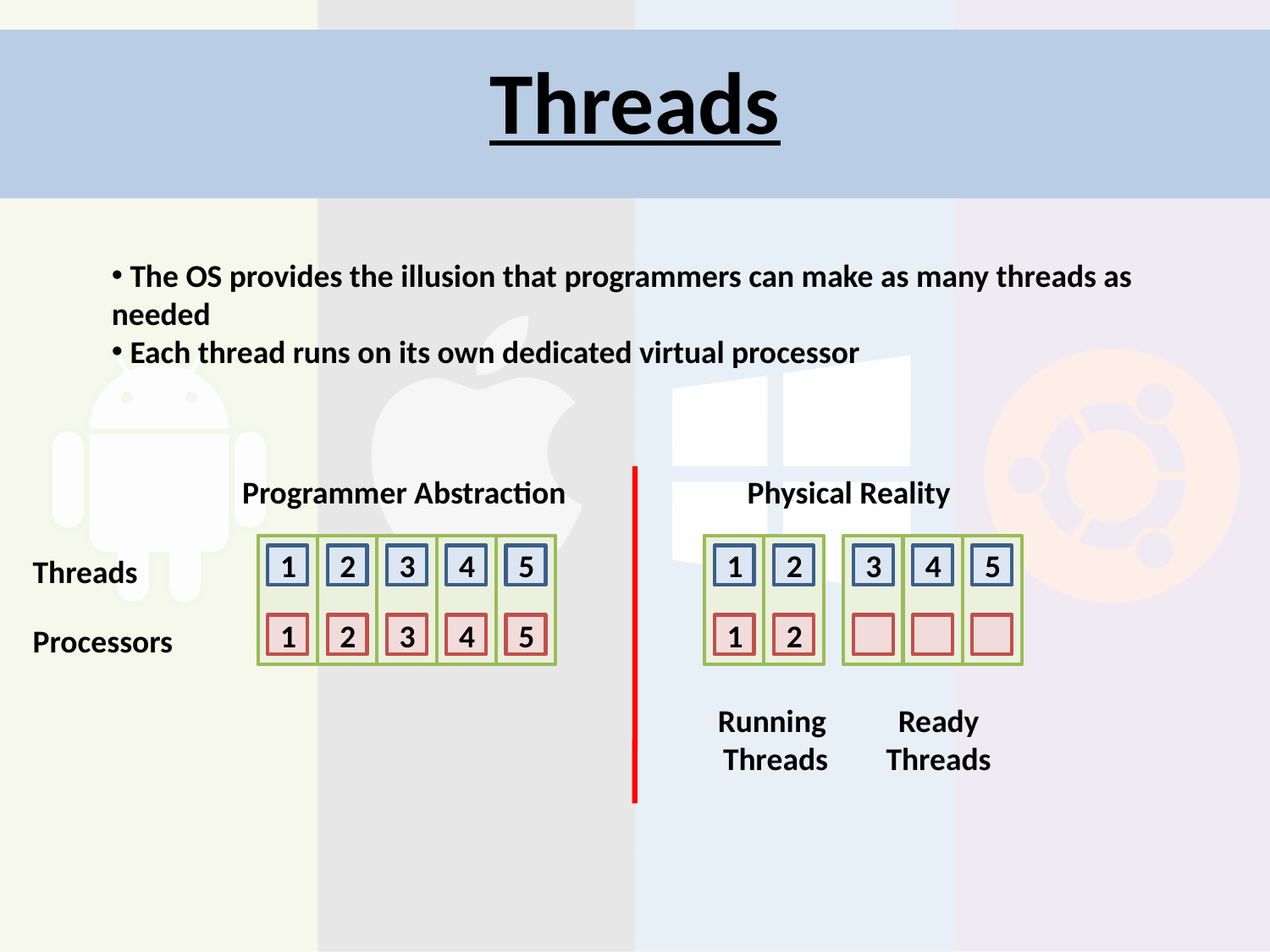

# Threads
 The OS provides the illusion that programmers can make as many threads as needed
 Each thread runs on its own dedicated virtual processor

Programmer Abstraction
Physical Reality

Threads
1
2
3
4
5
1
2
3
4
5
Processors
1
2
3
4
5
1
2

Running
Threads
Ready
Threads